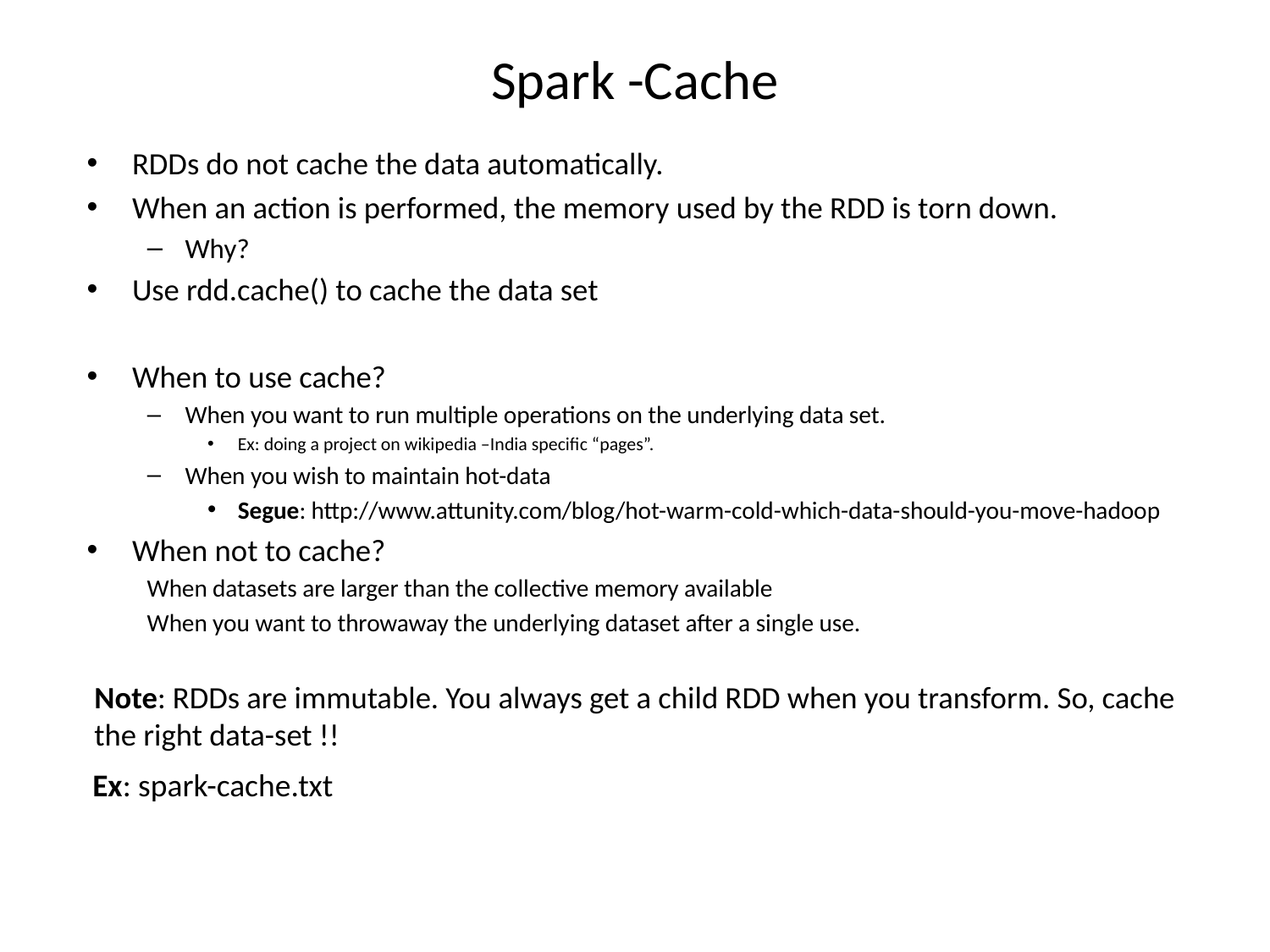

# Spark -Cache
RDDs do not cache the data automatically.
When an action is performed, the memory used by the RDD is torn down.
Why?
Use rdd.cache() to cache the data set

When to use cache?
When you want to run multiple operations on the underlying data set.
Ex: doing a project on wikipedia –India specific “pages”.
When you wish to maintain hot-data
Segue: http://www.attunity.com/blog/hot-warm-cold-which-data-should-you-move-hadoop
When not to cache?
When datasets are larger than the collective memory available
When you want to throwaway the underlying dataset after a single use.

Note: RDDs are immutable. You always get a child RDD when you transform. So, cache the right data-set !!

Ex: spark-cache.txt